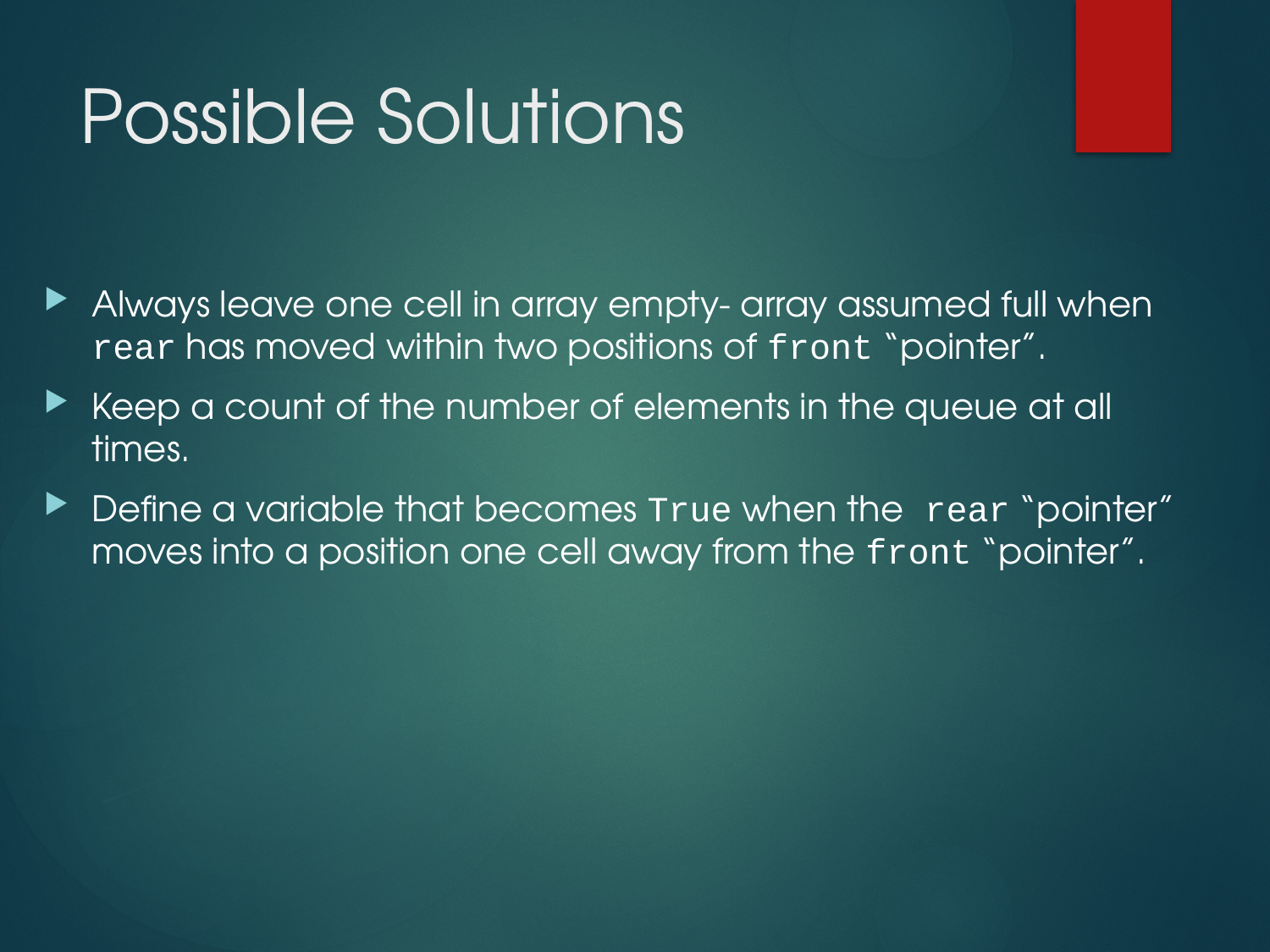

# Possible Solutions
Always leave one cell in array empty- array assumed full when rear has moved within two positions of front “pointer”.
Keep a count of the number of elements in the queue at all times.
Define a variable that becomes True when the rear “pointer” moves into a position one cell away from the front “pointer”.